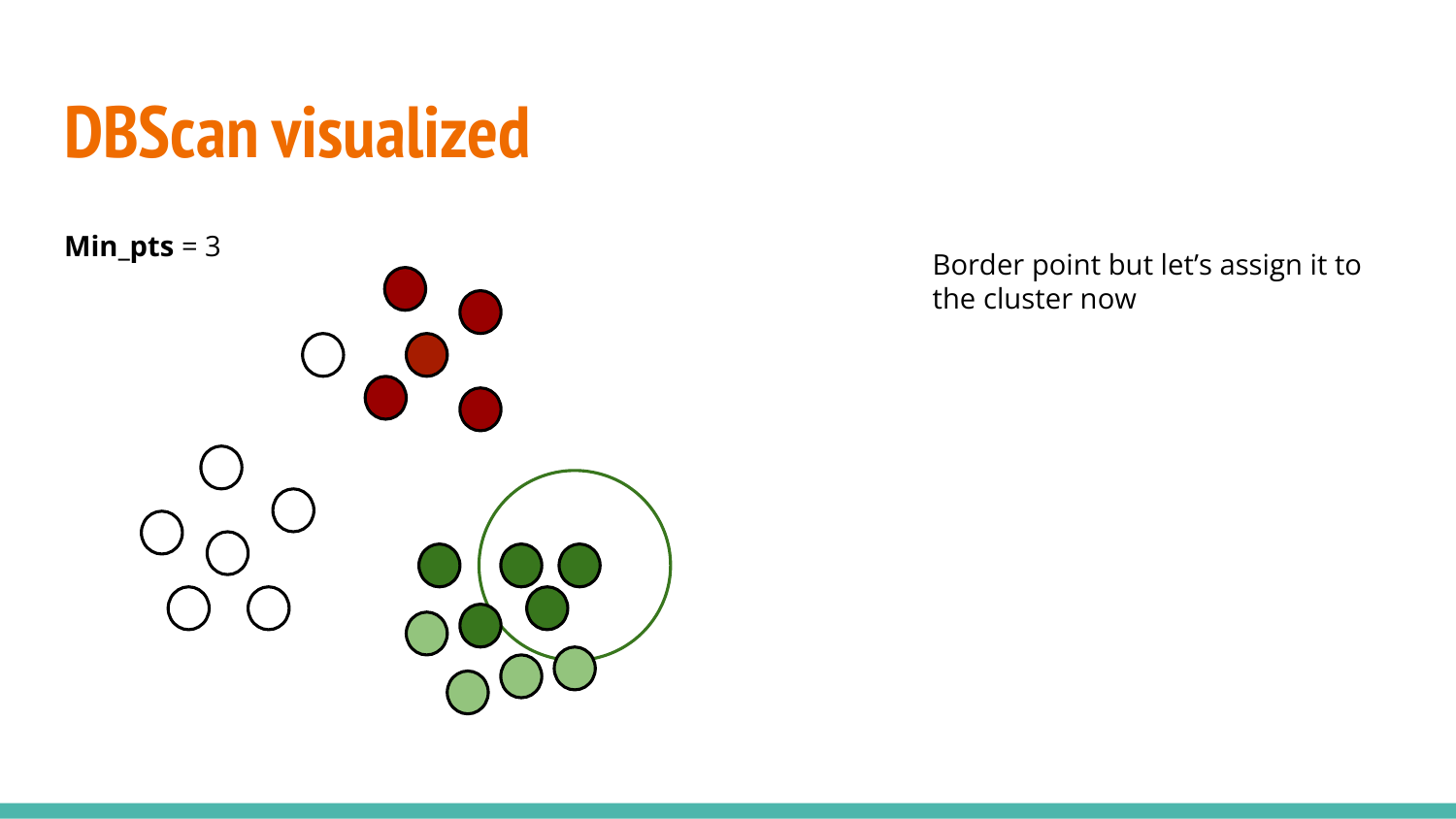

# DBScan visualized
Min_pts = 3

Border point but let’s assign it to the cluster now